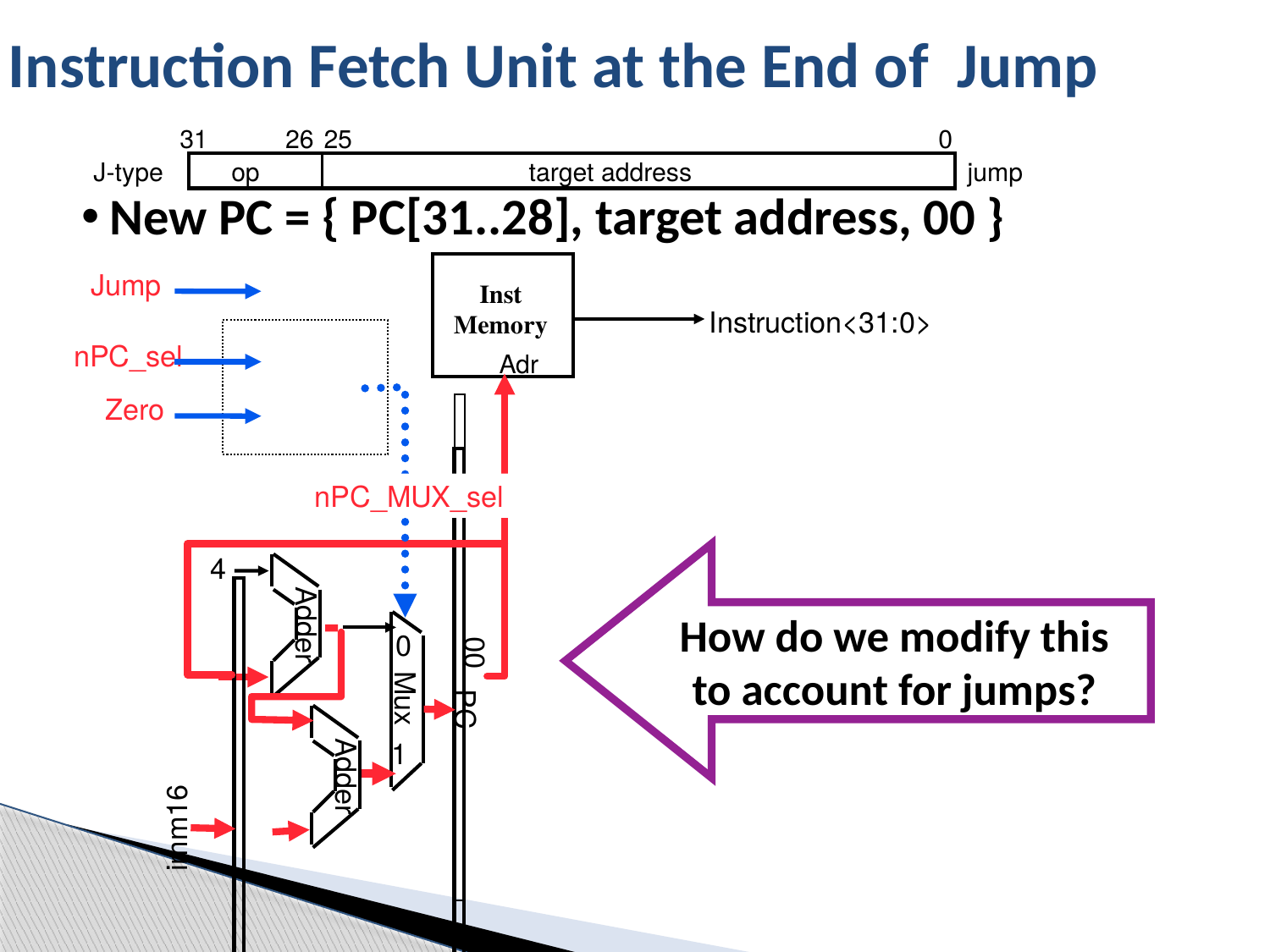

# Instruction Fetch Unit at the End of  Jump
31
26
25
0
J-type
op

target address

jump
New PC = { PC[31..28], target address, 00 }

Inst
Memory
Adr
Jump

Instruction<31:0>

nPC_sel

Zero

nPC_MUX_sel

How do we modify this
to account for jumps?
4

Adder

Mux
0

00

PC

Adder

1

imm16